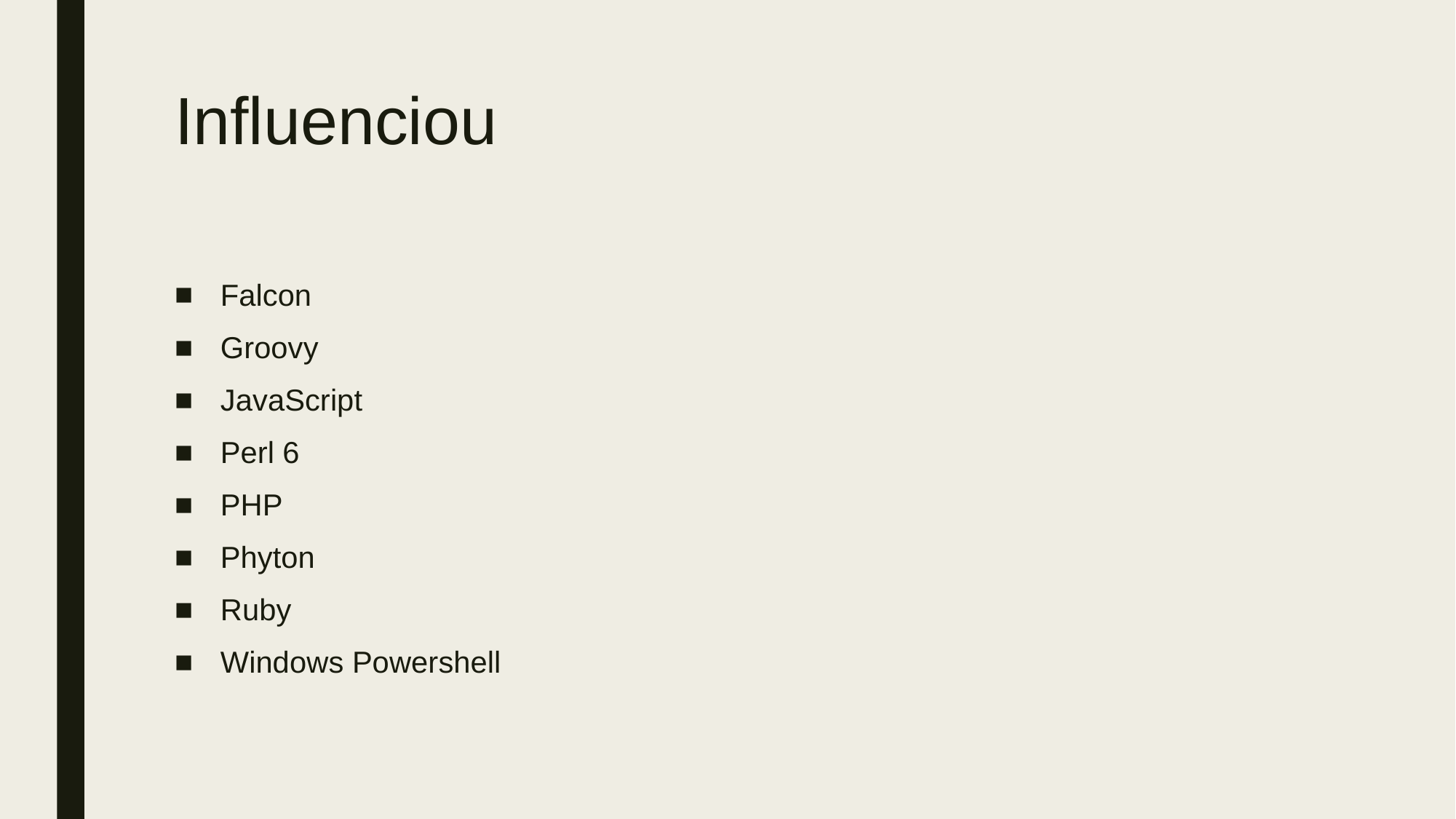

# Influenciou
Falcon
Groovy
JavaScript
Perl 6
PHP
Phyton
Ruby
Windows Powershell